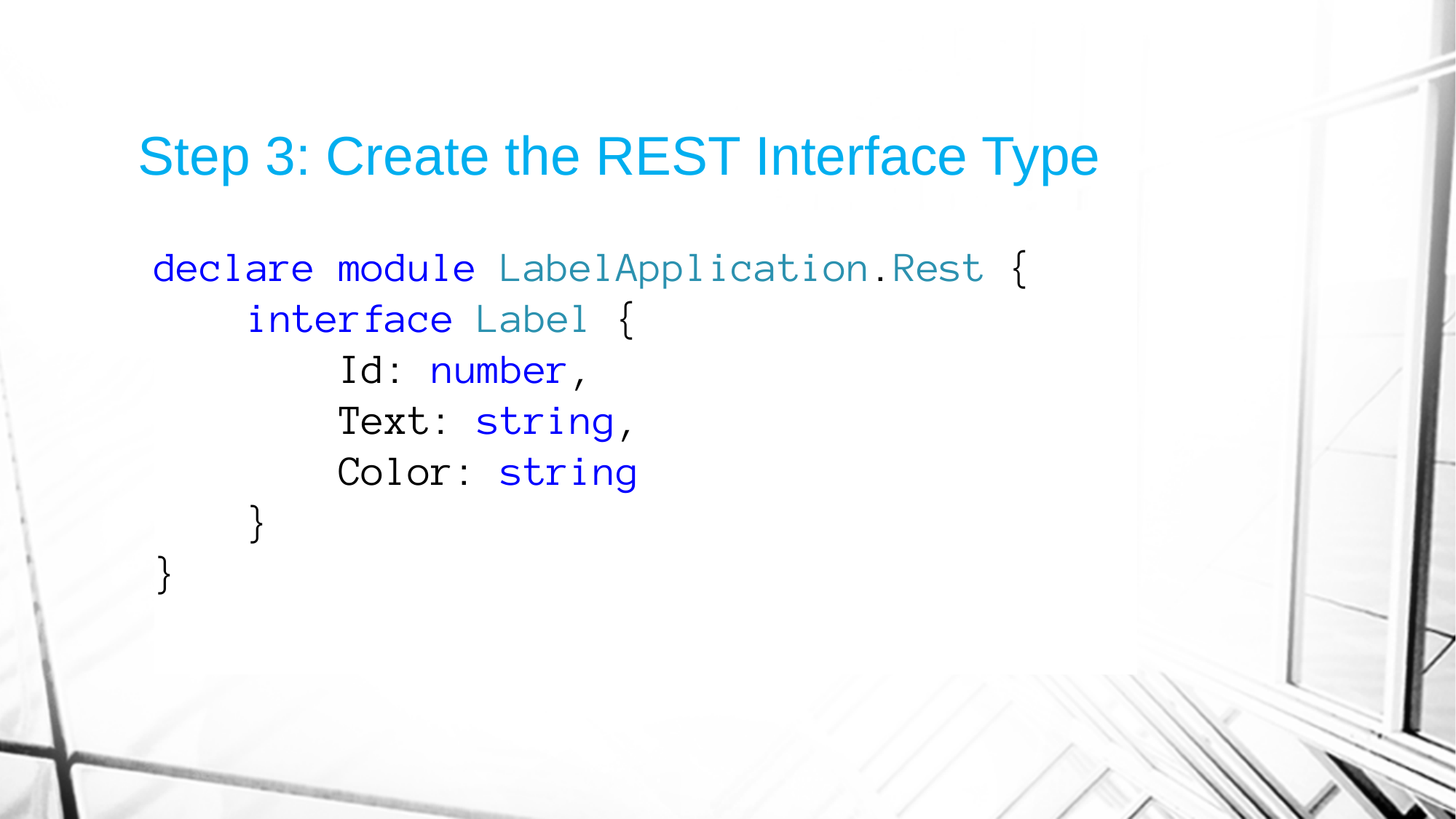

# Step 3: Create the REST Interface Type
declare module LabelApplication.Rest {
    interface Label {
        Id: number,
        Text: string,
        Color: string
    }
}